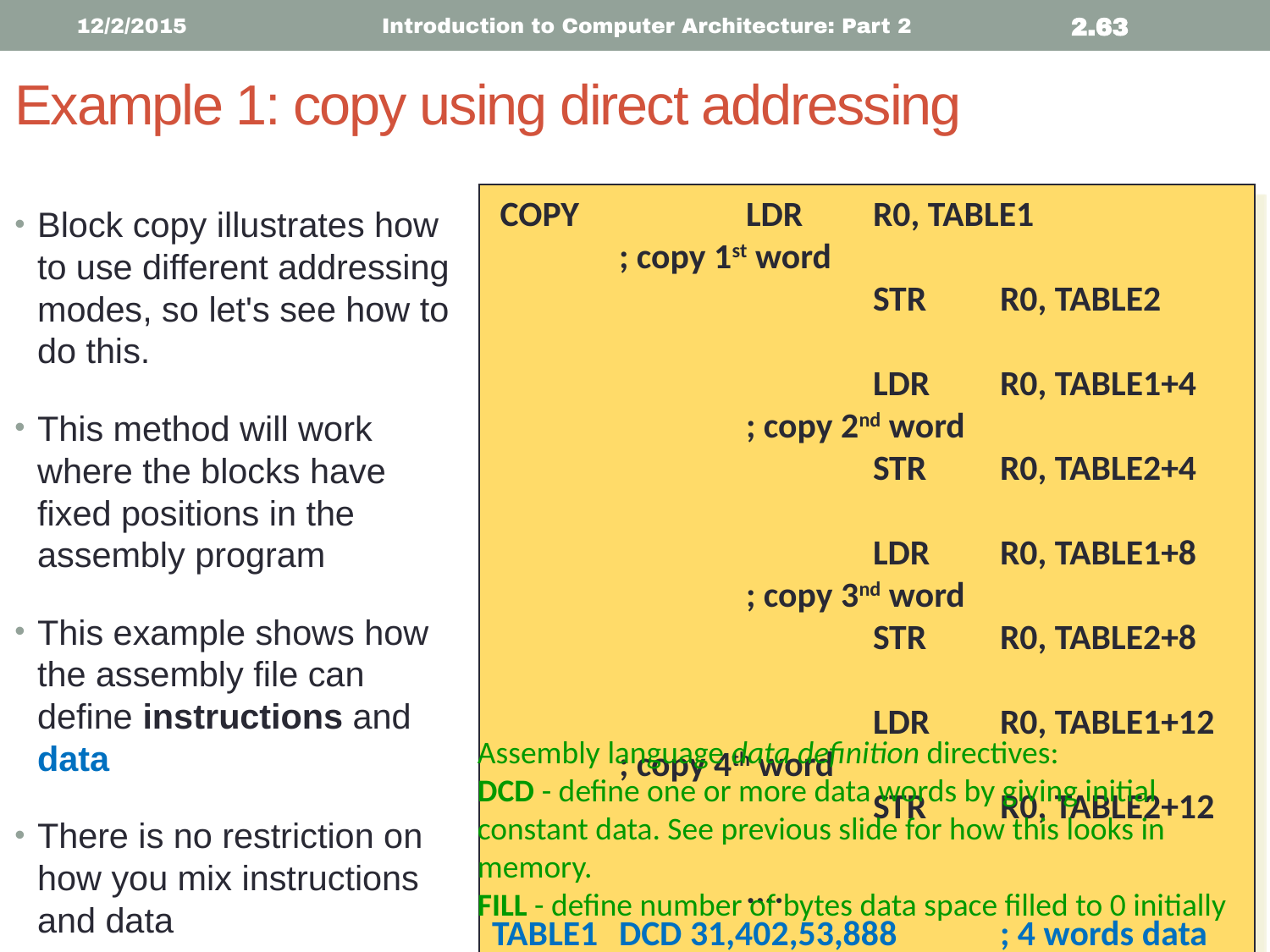

12/2/2015
Introduction to Computer Architecture: Part 2
2.63
# Example 1: copy using direct addressing
 COPY		LDR	R0, TABLE1		; copy 1st word
			STR	R0, TABLE2
			LDR	R0, TABLE1+4		; copy 2nd word
			STR	R0, TABLE2+4
			LDR	R0, TABLE1+8		; copy 3nd word
			STR	R0, TABLE2+8
 			LDR	R0, TABLE1+12	; copy 4th word
			STR	R0, TABLE2+12
                 	....
TABLE1	DCD 31,402,53,888	; 4 words data
			....
TABLE2    	FILL 16			; 16 bytes (4 words) data
Block copy illustrates how to use different addressing modes, so let's see how to do this.
This method will work where the blocks have fixed positions in the assembly program
This example shows how the assembly file can define instructions and data
There is no restriction on how you mix instructions and data
Assembly language data definition directives:
DCD - define one or more data words by giving initial constant data. See previous slide for how this looks in memory.
FILL - define number of bytes data space filled to 0 initially